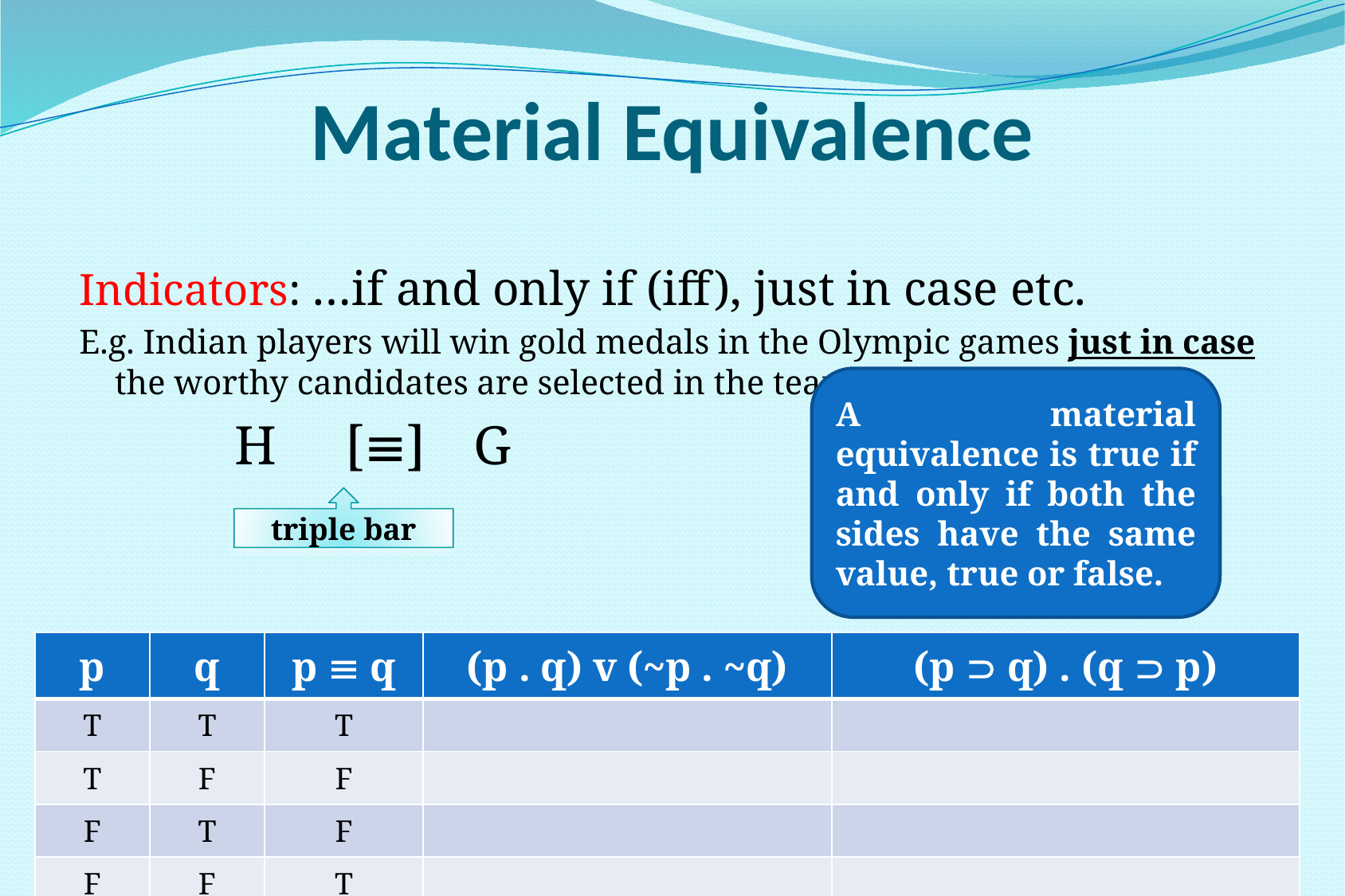

# Material Equivalence
Indicators: …if and only if (iff), just in case etc.
E.g. Indian players will win gold medals in the Olympic games just in case the worthy candidates are selected in the team.
  		H     [≡]	G

A material equivalence is true if and only if both the sides have the same value, true or false.
triple bar
| p | q | p ≡ q | (p . q) v (~p . ~q) | (p ⊃ q) . (q ⊃ p) |
| --- | --- | --- | --- | --- |
| T | T | T |  |  |
| T | F | F |  |  |
| F | T | F |  |  |
| F | F | T |  |  |